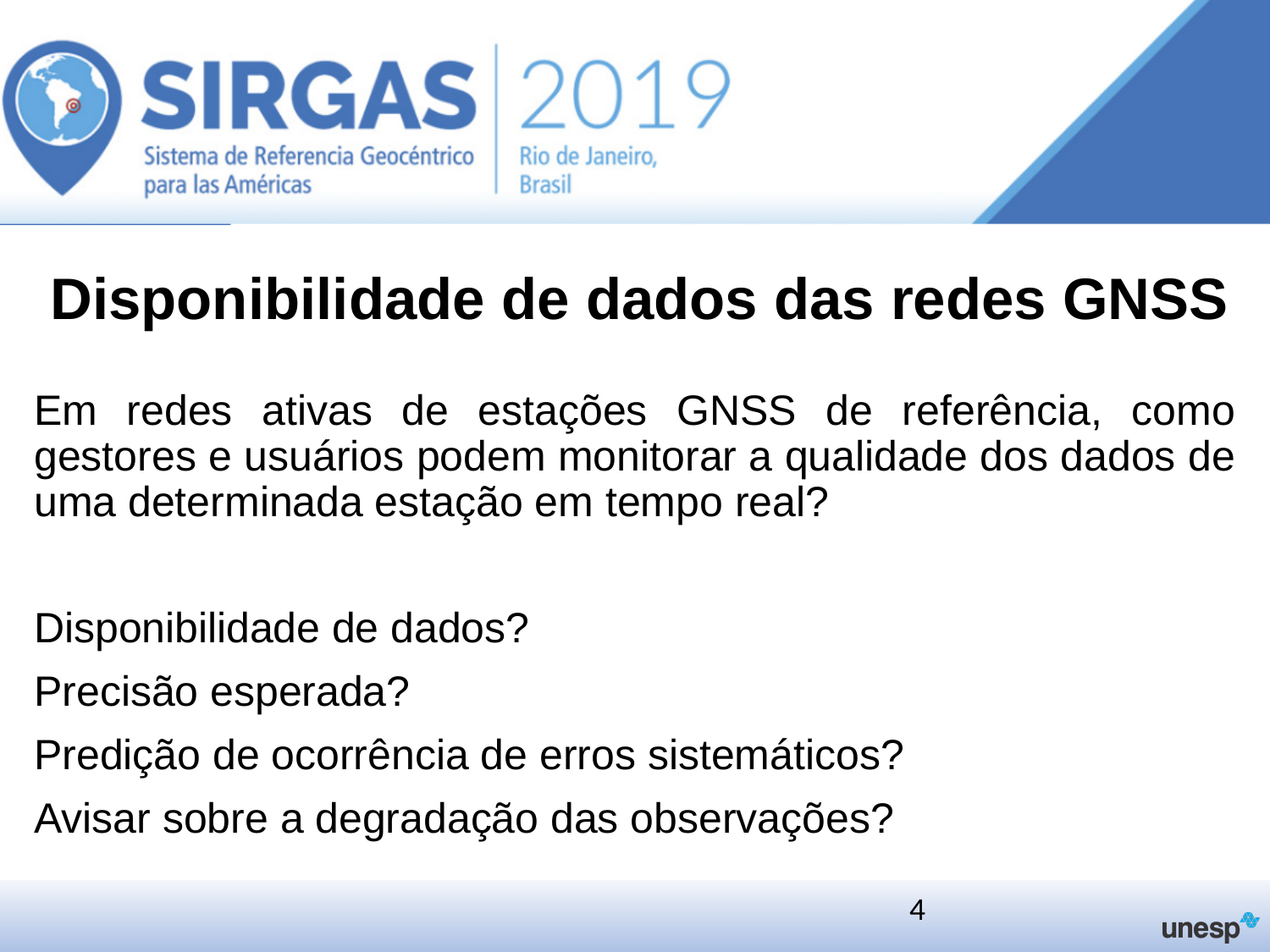

# Disponibilidade de dados das redes GNSS
Em redes ativas de estações GNSS de referência, como gestores e usuários podem monitorar a qualidade dos dados de uma determinada estação em tempo real?

Disponibilidade de dados?
Precisão esperada?
Predição de ocorrência de erros sistemáticos?
Avisar sobre a degradação das observações?
4